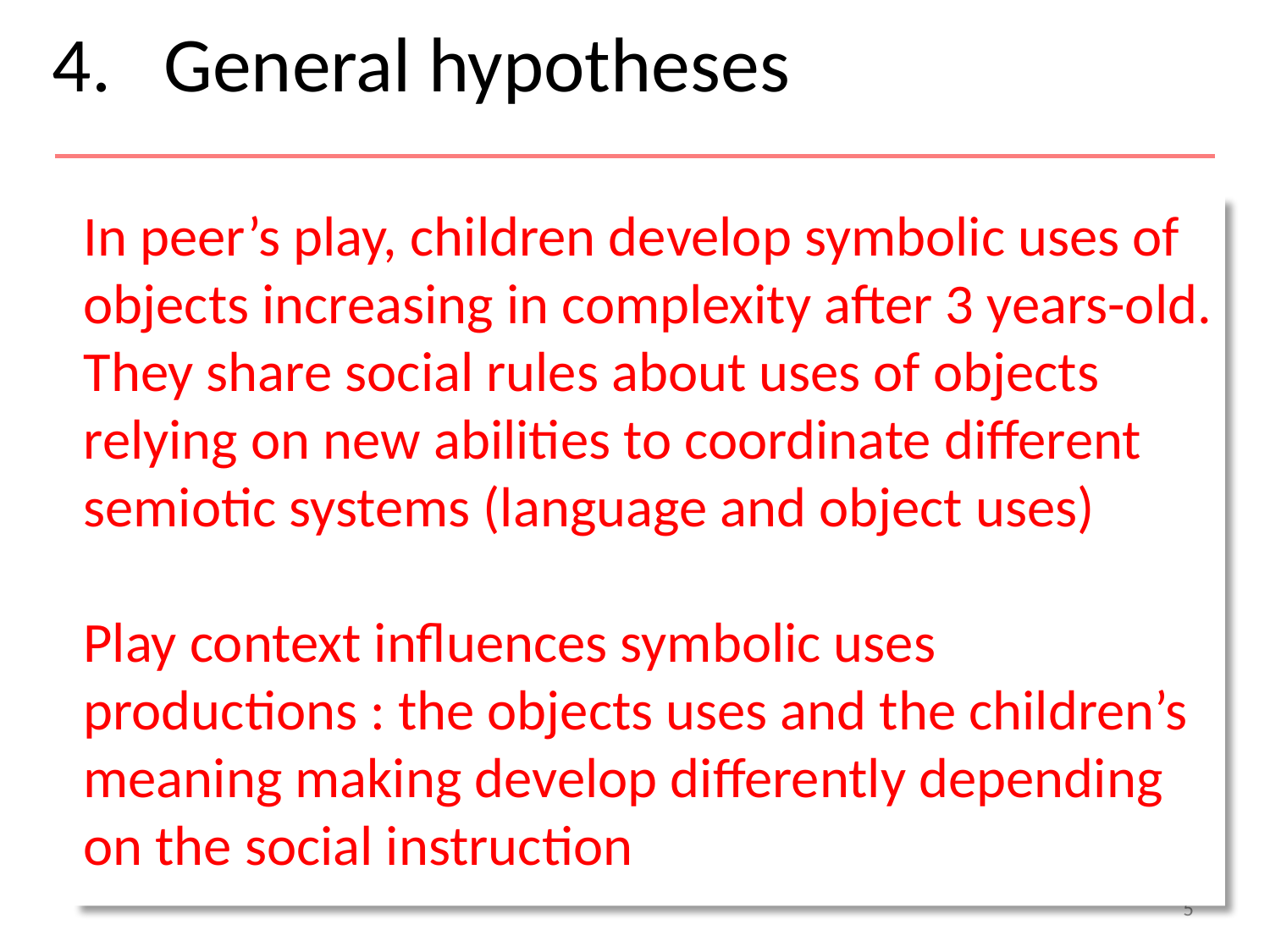

4.   General hypotheses

In peer’s play, children develop symbolic uses of objects increasing in complexity after 3 years-old. They share social rules about uses of objects relying on new abilities to coordinate different semiotic systems (language and object uses)

Play context influences symbolic uses productions : the objects uses and the children’s meaning making develop differently depending on the social instruction

5